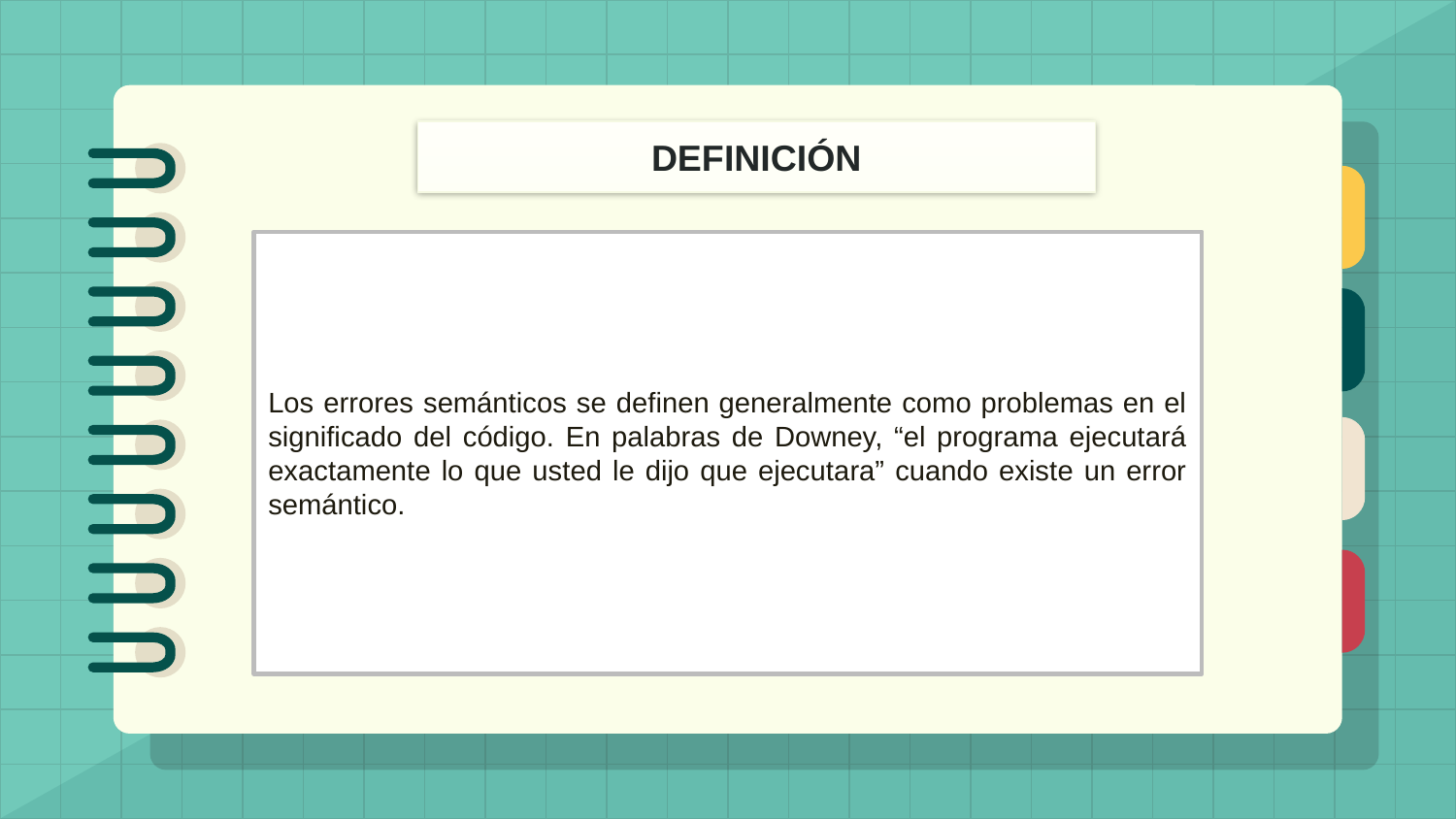

DEFINICIÓN
Los errores semánticos se definen generalmente como problemas en el significado del código. En palabras de Downey, “el programa ejecutará exactamente lo que usted le dijo que ejecutara” cuando existe un error semántico.